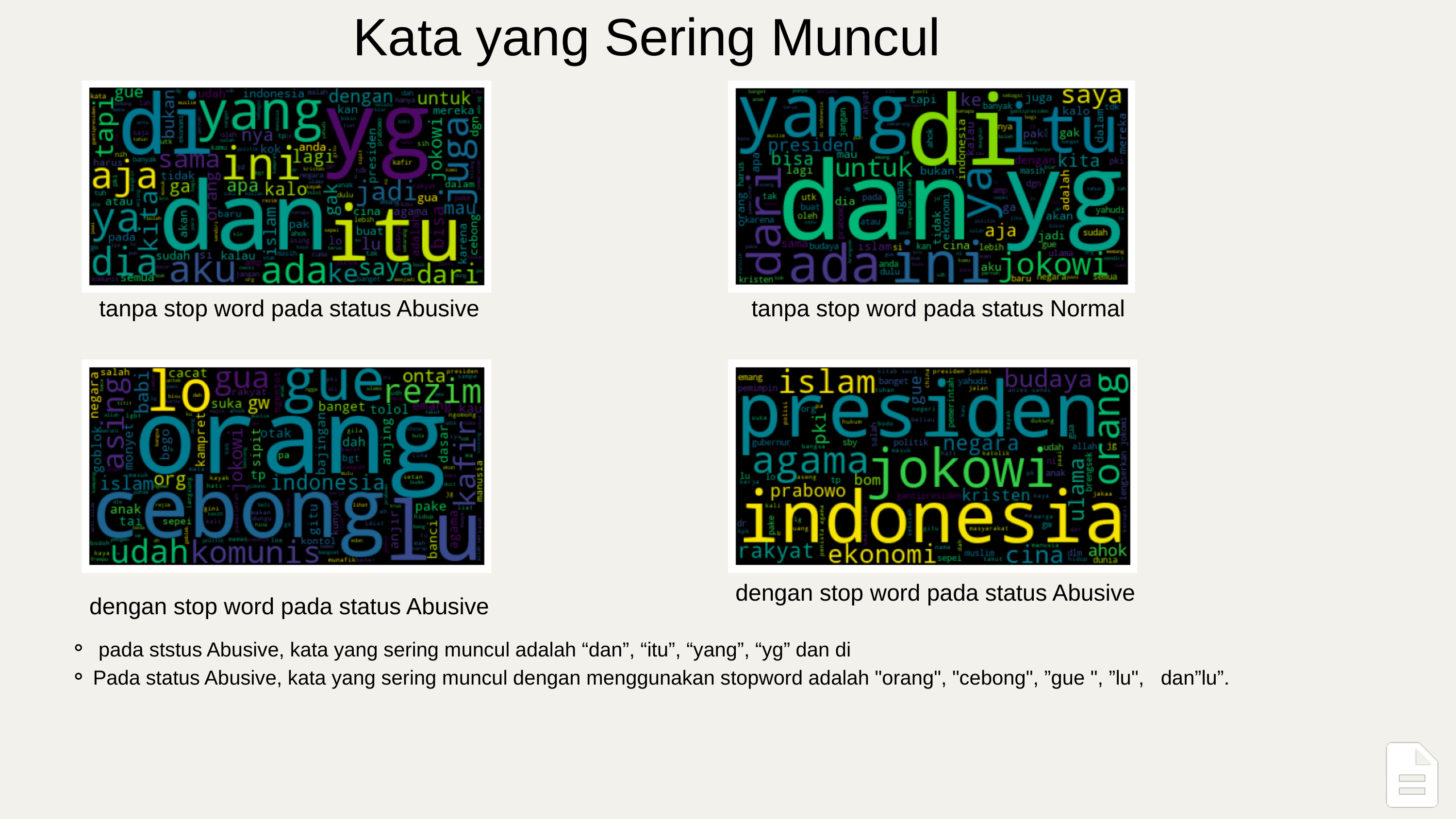

Kata yang Sering Muncul

tanpa stop word pada status Abusive
 tanpa stop word pada status Normal

dengan stop word pada status Abusive
dengan stop word pada status Abusive

 pada ststus Abusive, kata yang sering muncul adalah “dan”, “itu”, “yang”, “yg” dan di
Pada status Abusive, kata yang sering muncul dengan menggunakan stopword adalah "orang", "cebong", ”gue ", ”lu",   dan”lu”.